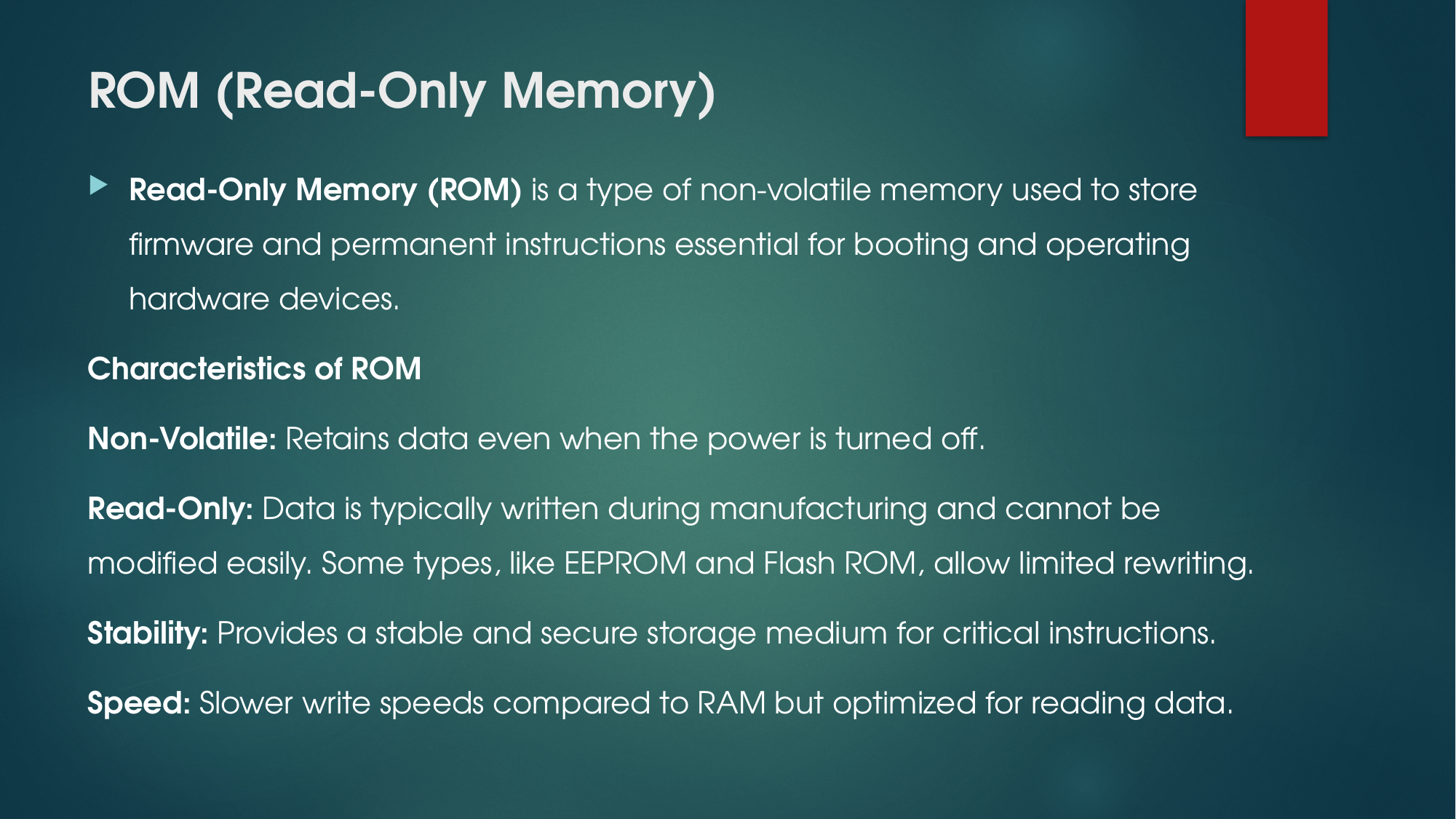

# ROM (Read-Only Memory)
Read-Only Memory (ROM) is a type of non-volatile memory used to store firmware and permanent instructions essential for booting and operating hardware devices.
Characteristics of ROM
Non-Volatile: Retains data even when the power is turned off.
Read-Only: Data is typically written during manufacturing and cannot be modified easily. Some types, like EEPROM and Flash ROM, allow limited rewriting.
Stability: Provides a stable and secure storage medium for critical instructions.
Speed: Slower write speeds compared to RAM but optimized for reading data.